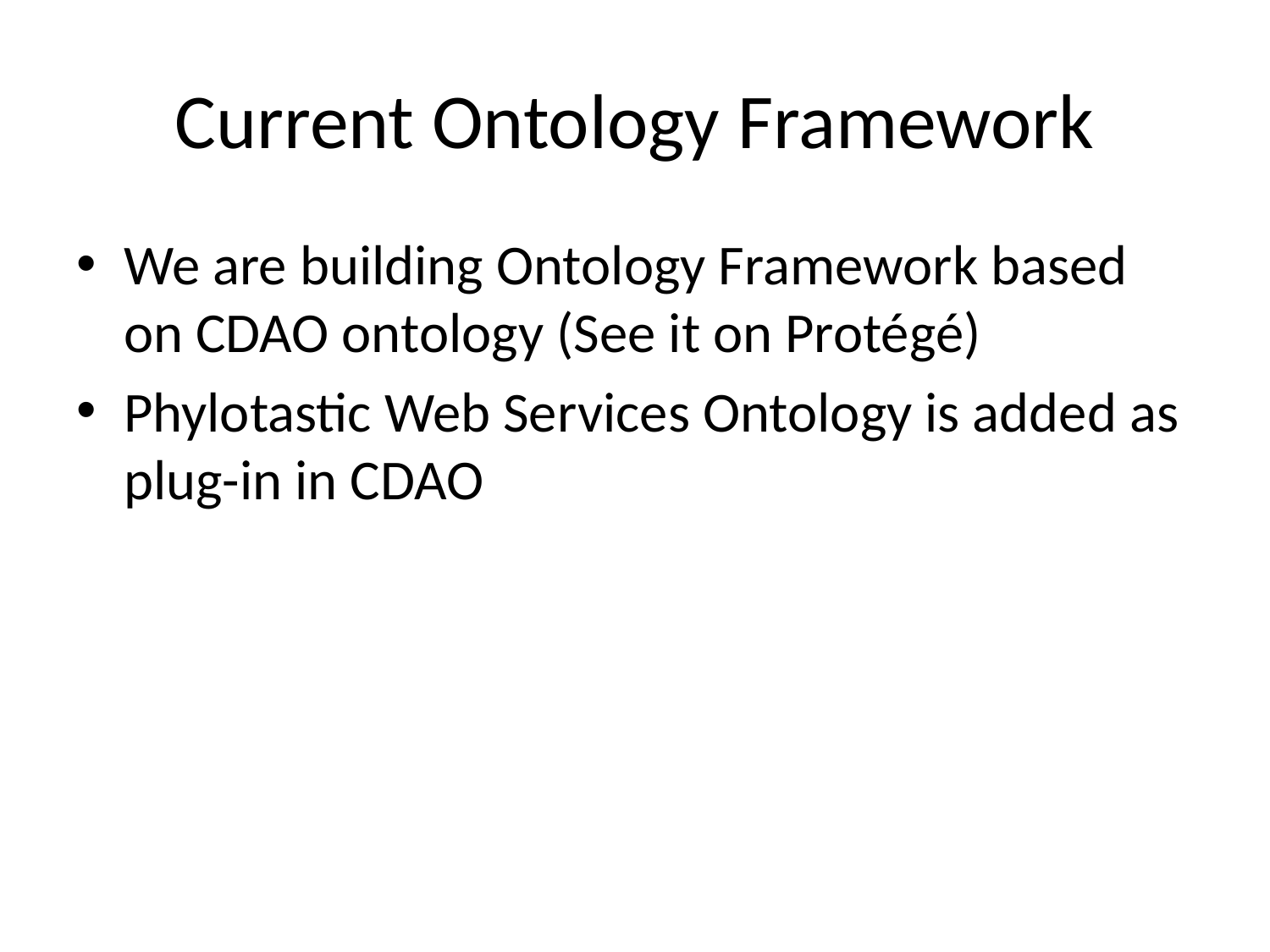

# Current Ontology Framework
We are building Ontology Framework based on CDAO ontology (See it on Protégé)
Phylotastic Web Services Ontology is added as plug-in in CDAO